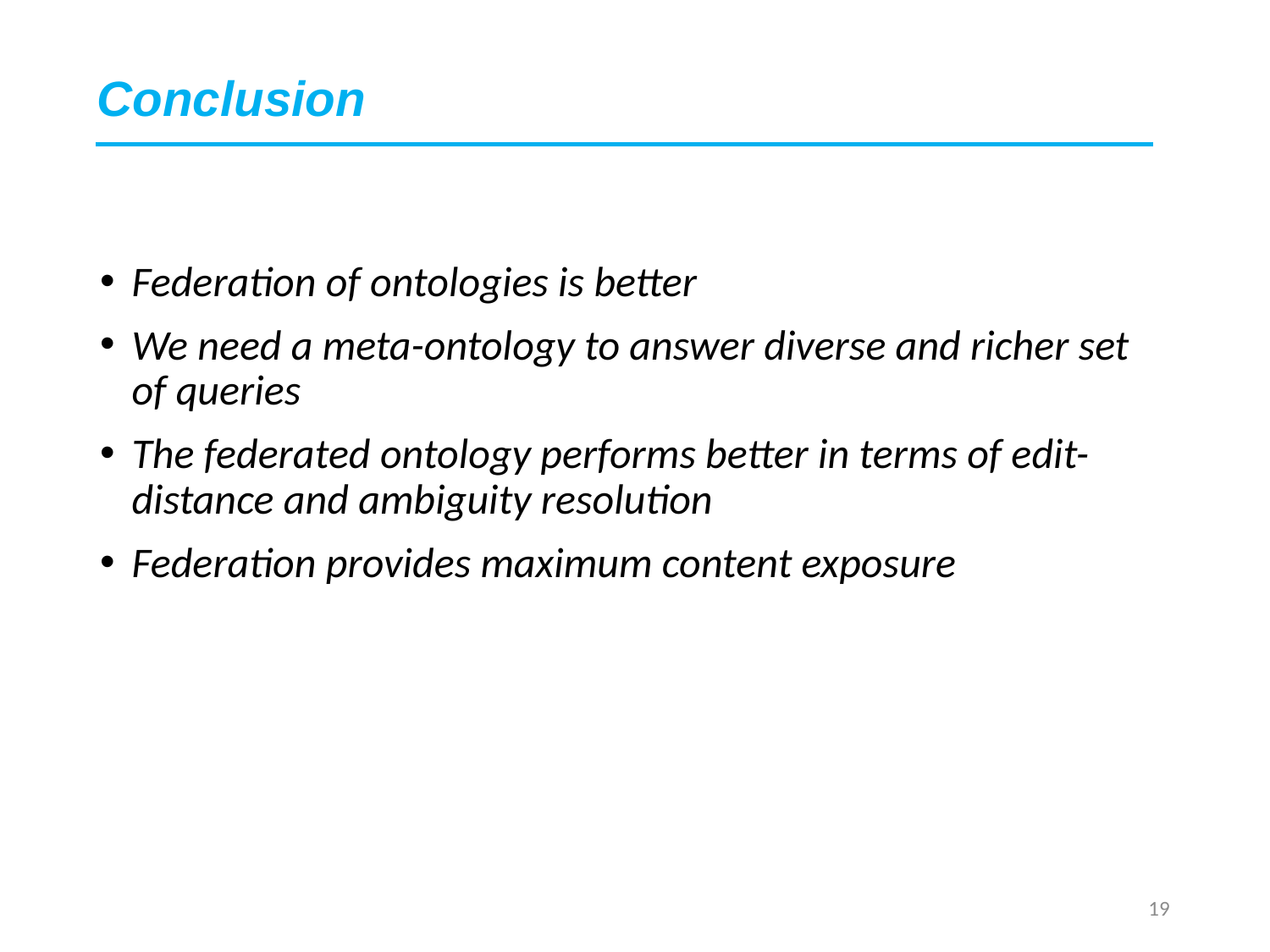

Conclusion
Federation of ontologies is better
We need a meta-ontology to answer diverse and richer set of queries
The federated ontology performs better in terms of edit-distance and ambiguity resolution
Federation provides maximum content exposure
19